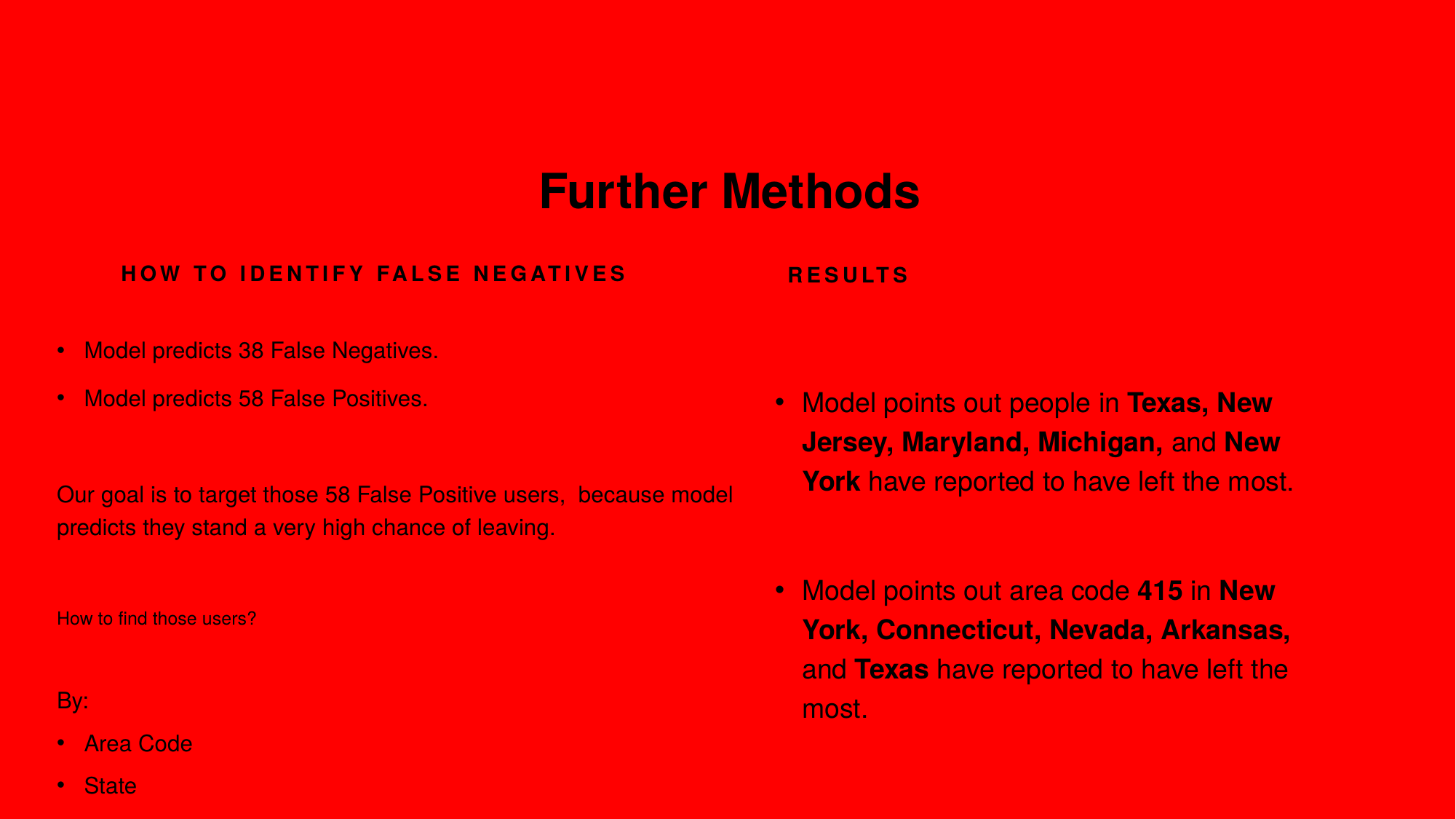

# Further Methods
How to identify False Negatives
Results
Model predicts 38 False Negatives.
Model predicts 58 False Positives.

Our goal is to target those 58 False Positive users,  because model predicts they stand a very high chance of leaving.

How to find those users?

By:
Area Code
State

Model points out people in Texas, New Jersey, Maryland, Michigan, and New York have reported to have left the most.

Model points out area code 415 in New York, Connecticut, Nevada, Arkansas, and Texas have reported to have left the most.